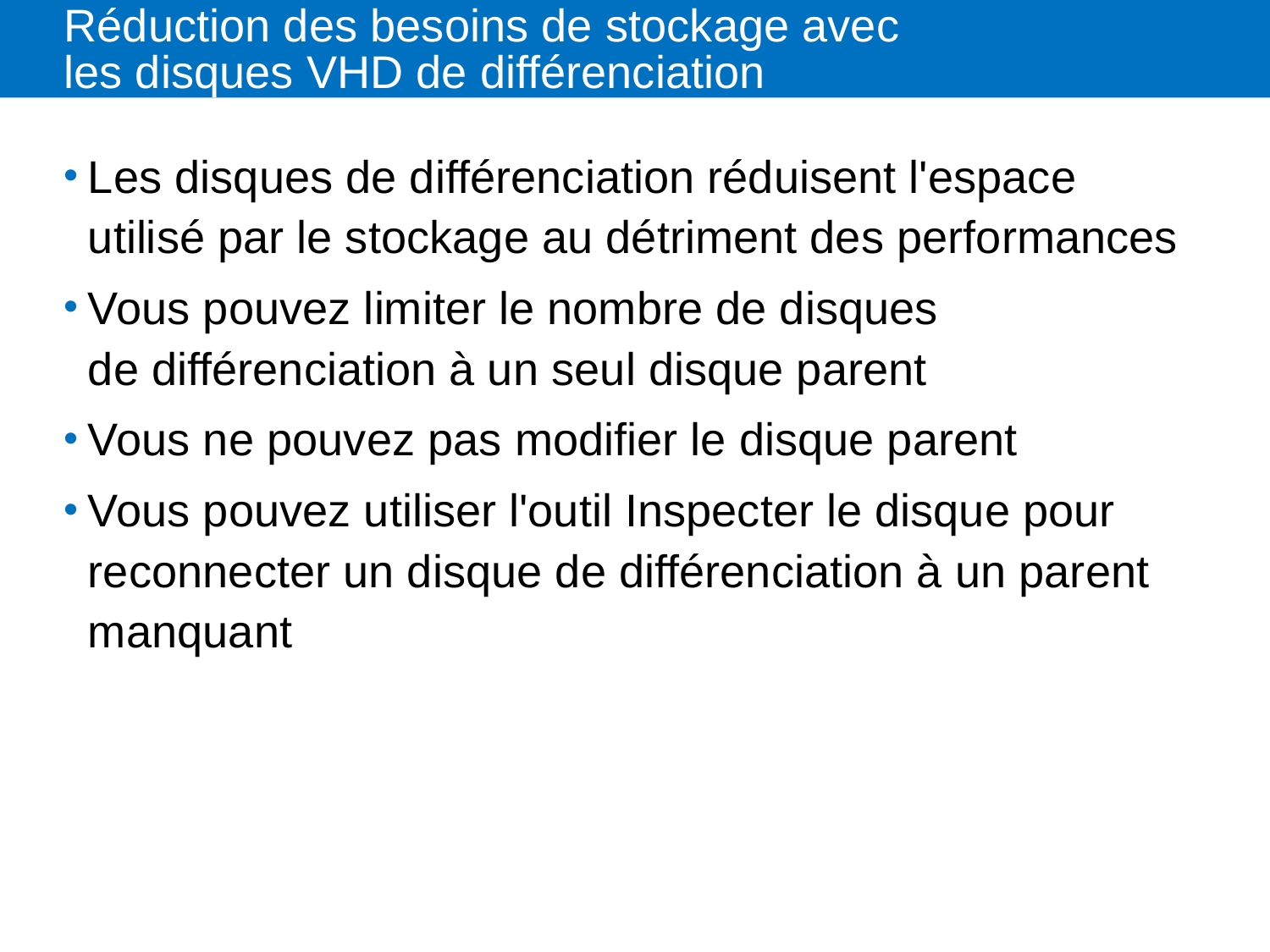

# Réduction des besoins de stockage avec les disques VHD de différenciation
Les disques de différenciation réduisent l'espace utilisé par le stockage au détriment des performances
Vous pouvez limiter le nombre de disques de différenciation à un seul disque parent
Vous ne pouvez pas modifier le disque parent
Vous pouvez utiliser l'outil Inspecter le disque pour reconnecter un disque de différenciation à un parent manquant